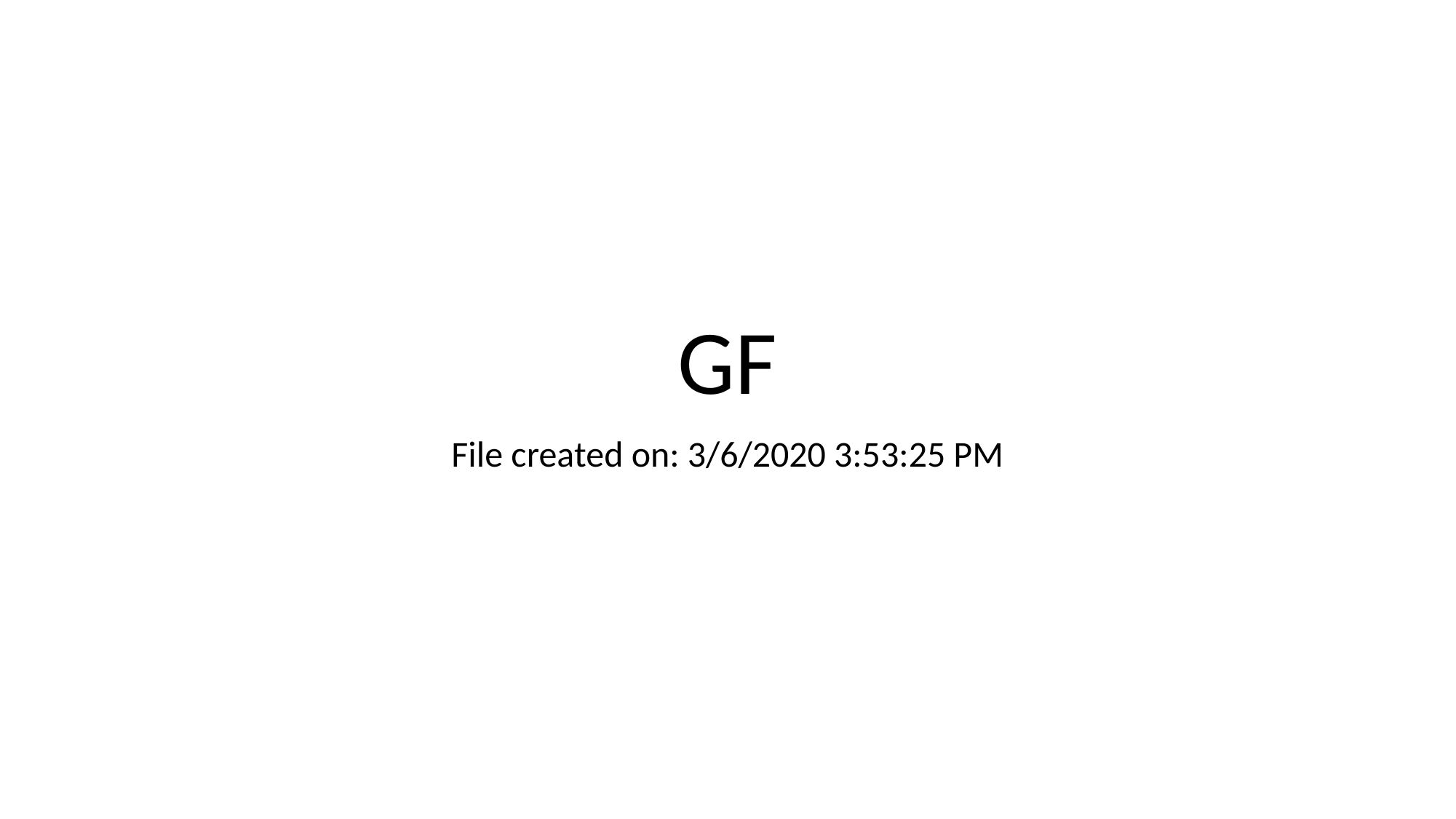

# GF
File created on: 3/6/2020 3:53:25 PM